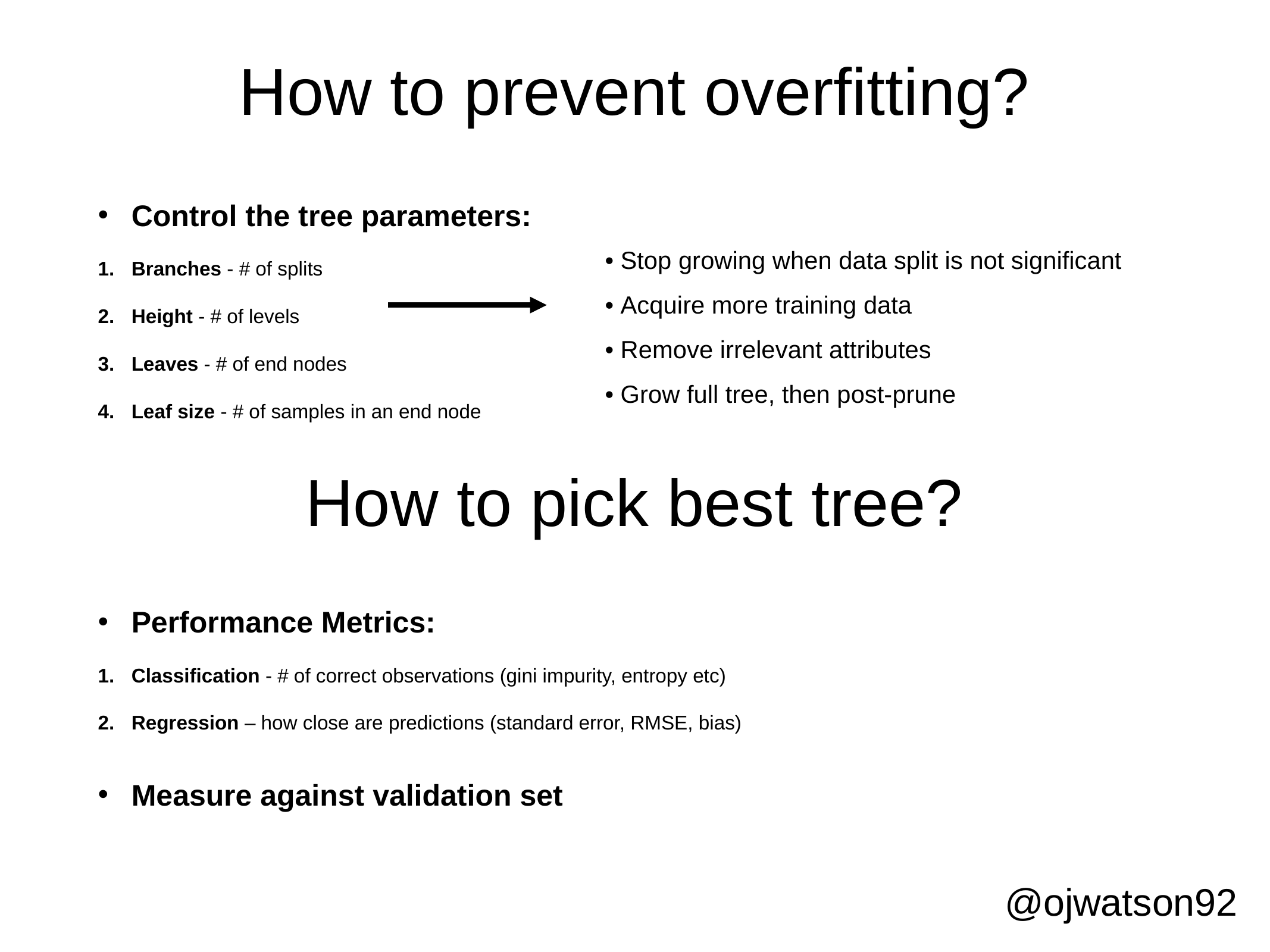

# How to prevent overfitting?
Control the tree parameters:
Branches - # of splits
Height - # of levels
Leaves - # of end nodes
Leaf size - # of samples in an end node
• Stop growing when data split is not significant
• Acquire more training data
• Remove irrelevant attributes
• Grow full tree, then post-prune

How to pick best tree?
Performance Metrics:
Classification - # of correct observations (gini impurity, entropy etc)
Regression – how close are predictions (standard error, RMSE, bias)
Measure against validation set